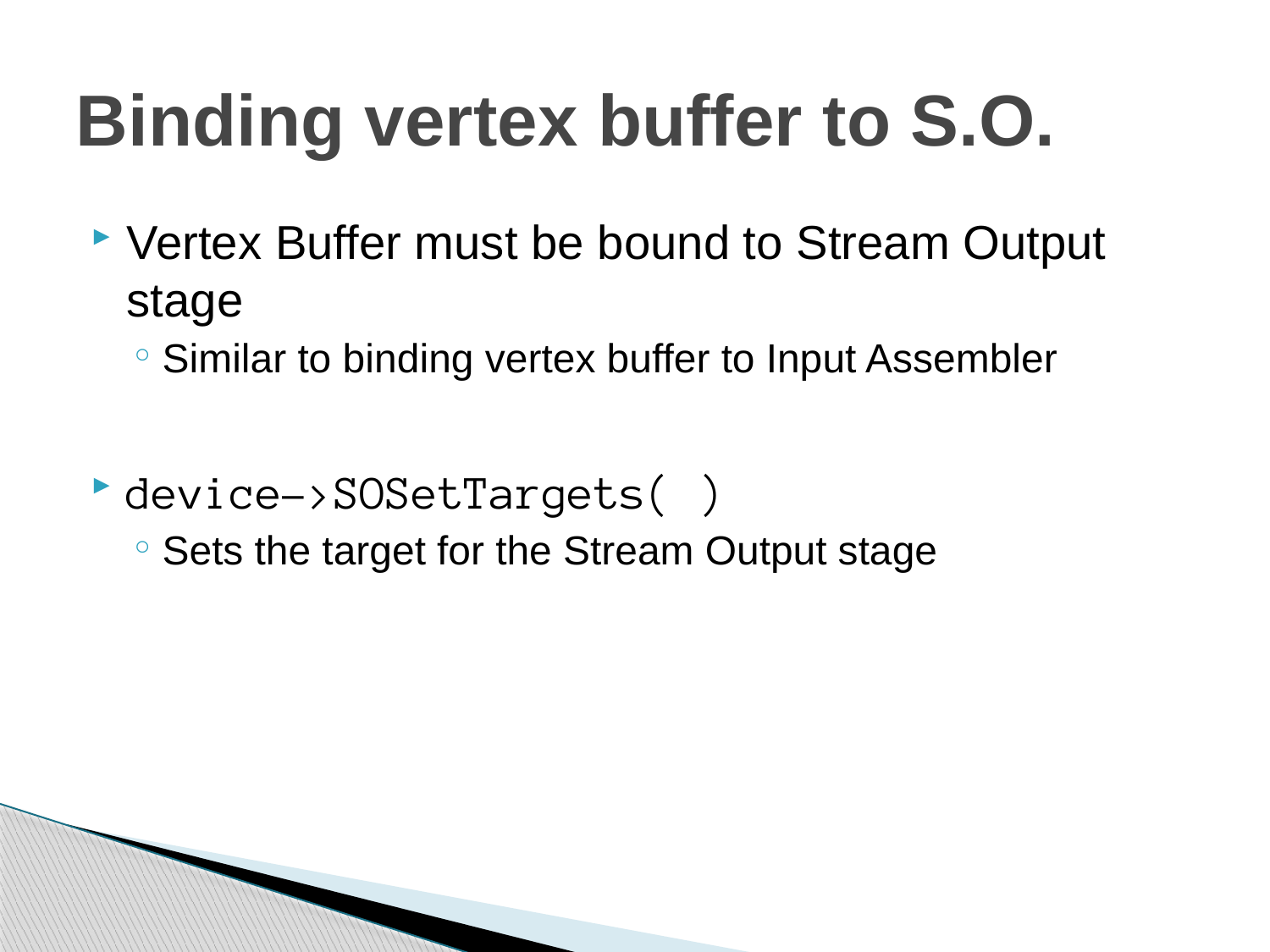

# Binding vertex buffer to S.O.
Vertex Buffer must be bound to Stream Output stage
Similar to binding vertex buffer to Input Assembler

device->SOSetTargets( )
Sets the target for the Stream Output stage